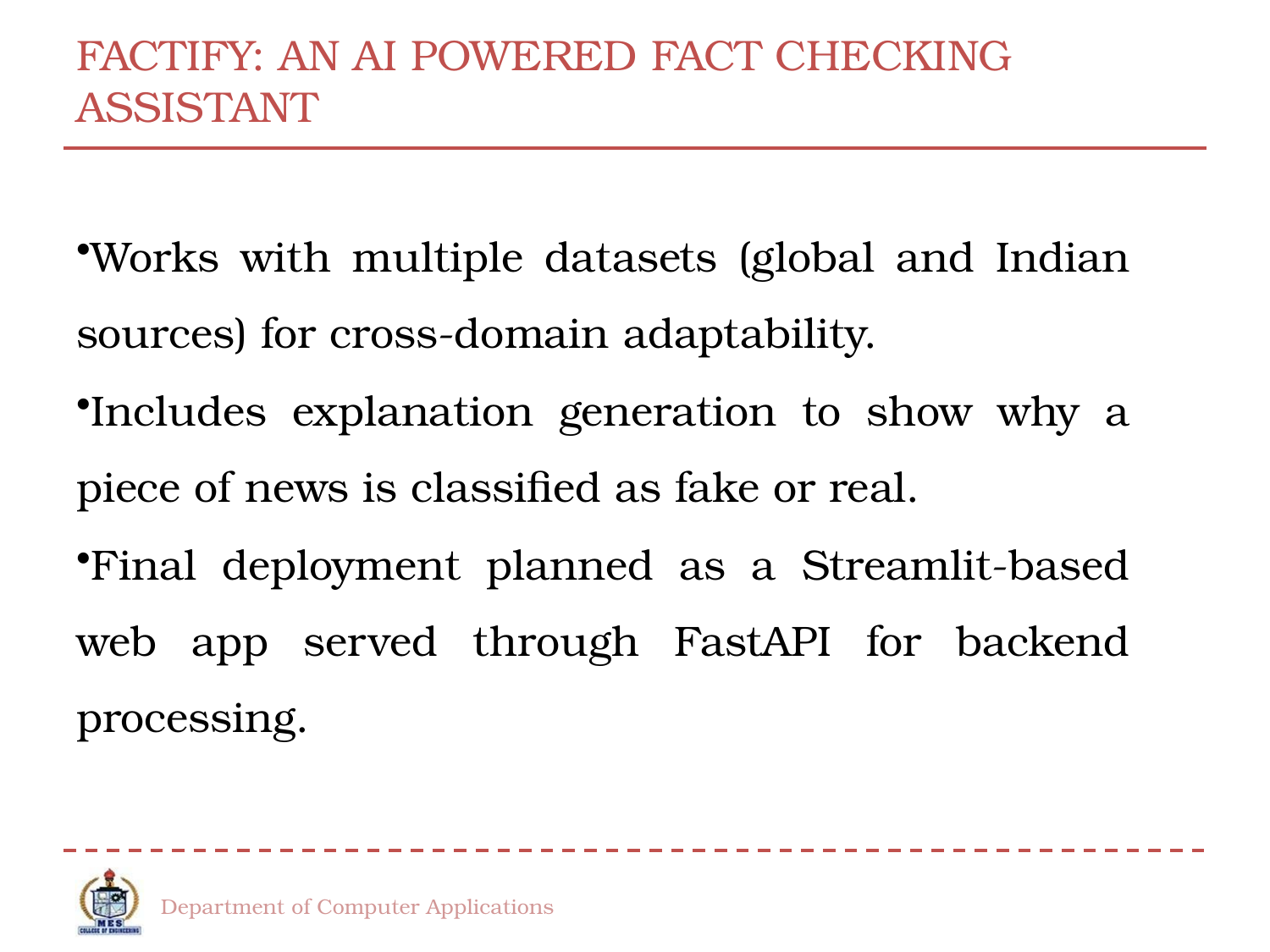

# FACTIFY: AN AI POWERED FACT CHECKING ASSISTANT
Works with multiple datasets (global and Indian sources) for cross-domain adaptability.
Includes explanation generation to show why a piece of news is classified as fake or real.
Final deployment planned as a Streamlit-based web app served through FastAPI for backend processing.
Department of Computer Applications

5